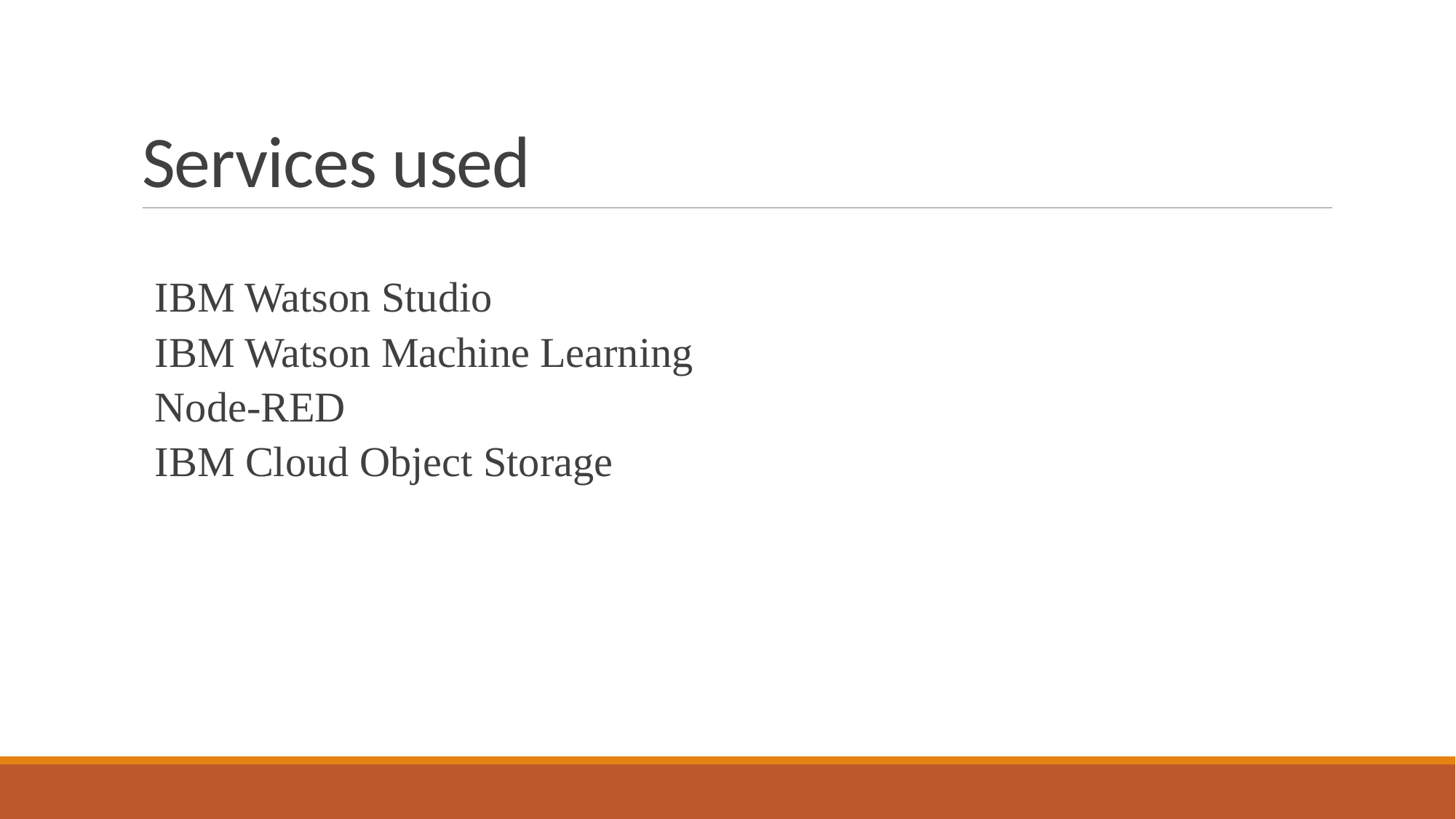

# Services used

IBM Watson Studio
IBM Watson Machine Learning
Node-RED
IBM Cloud Object Storage